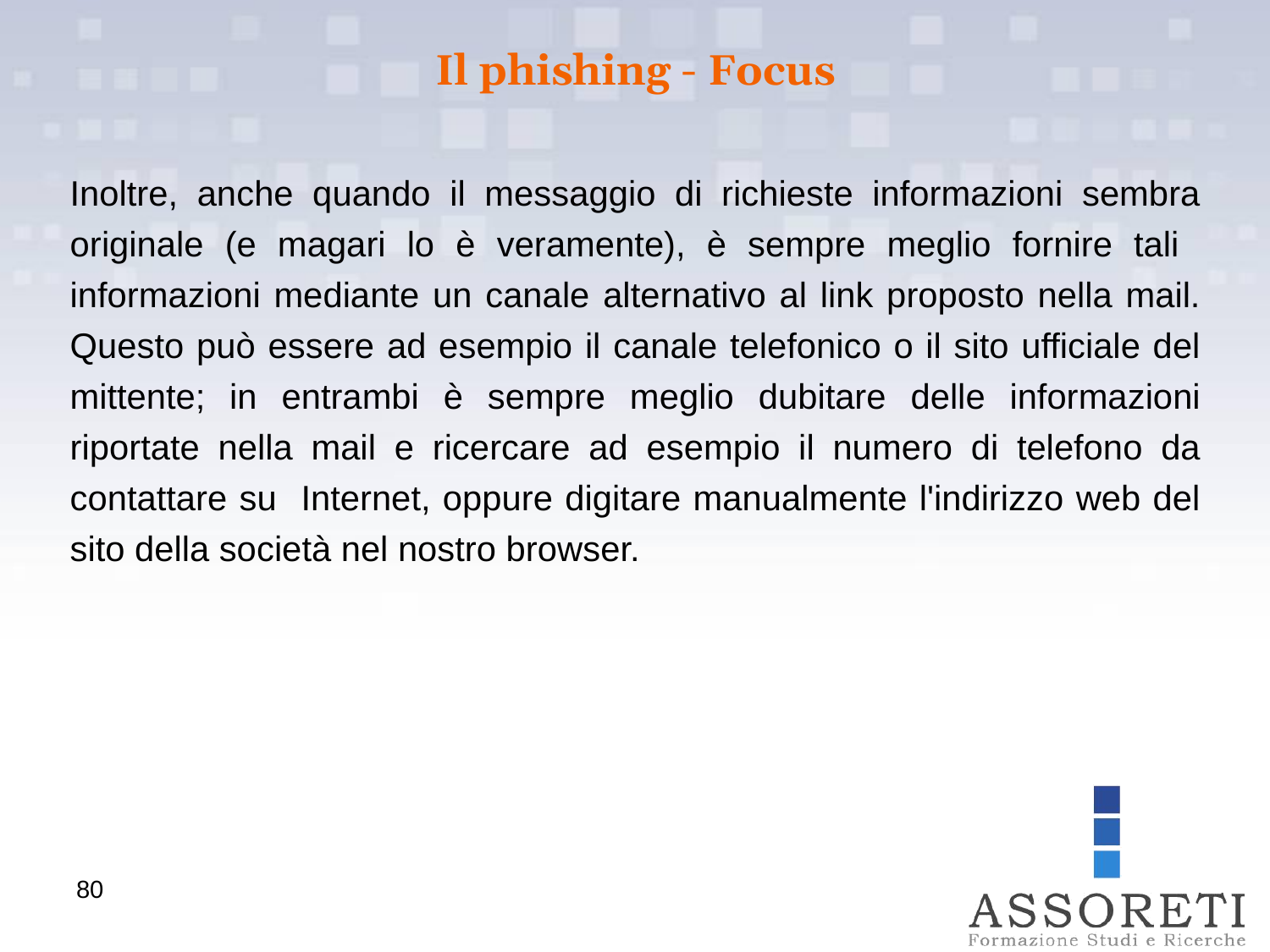

Il phishing - Focus
Inoltre, anche quando il messaggio di richieste informazioni sembra originale (e magari lo è veramente), è sempre meglio fornire tali  informazioni mediante un canale alternativo al link proposto nella mail. Questo può essere ad esempio il canale telefonico o il sito ufficiale del mittente; in entrambi è sempre meglio dubitare delle informazioni riportate nella mail e ricercare ad esempio il numero di telefono da contattare su  Internet, oppure digitare manualmente l'indirizzo web del sito della società nel nostro browser.
80